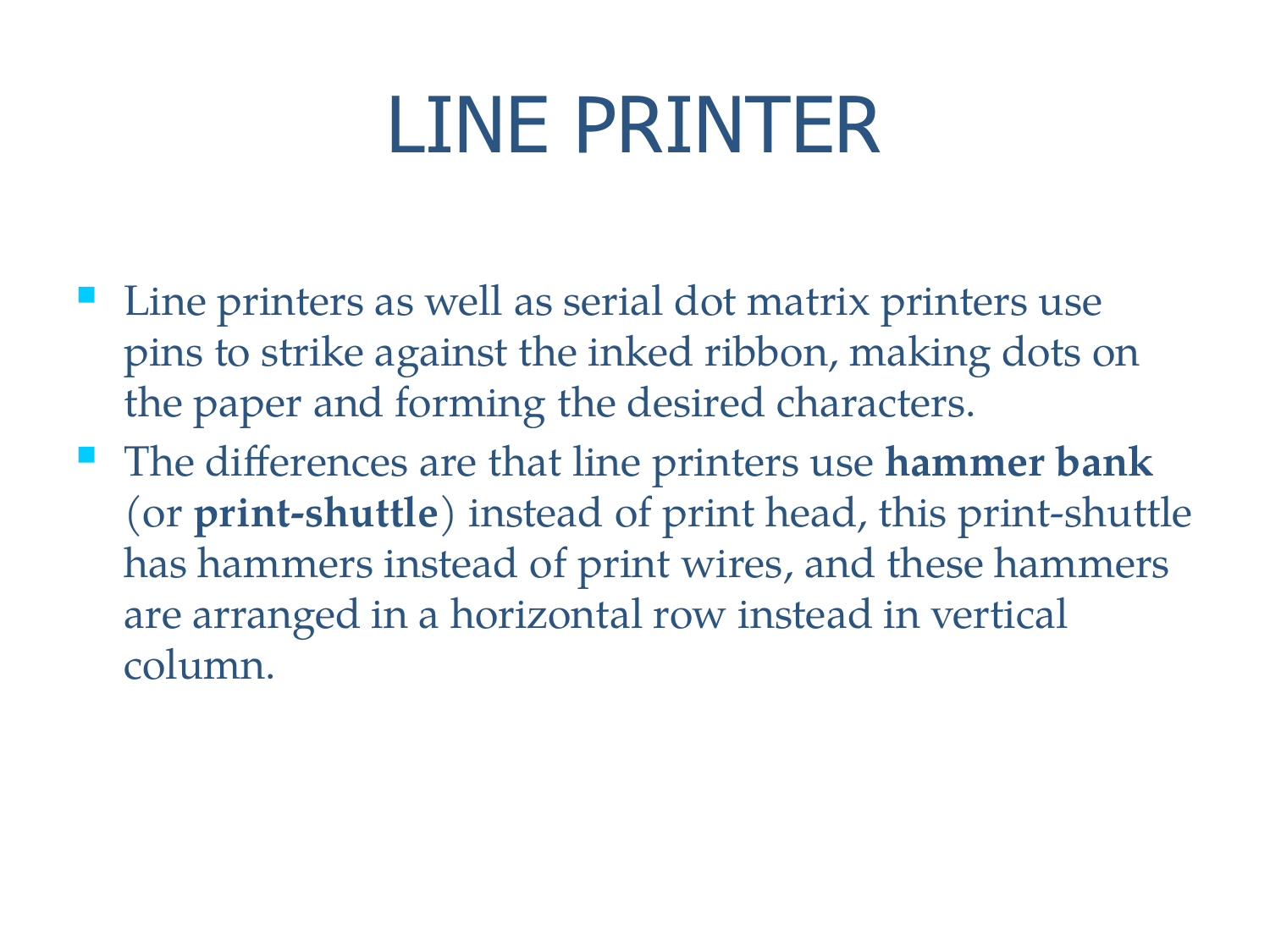

# LINE PRINTER

Line printers as well as serial dot matrix printers use pins to strike against the inked ribbon, making dots on the paper and forming the desired characters.
The differences are that line printers use hammer bank (or print-shuttle) instead of print head, this print-shuttle has hammers instead of print wires, and these hammers are arranged in a horizontal row instead in vertical column.

17